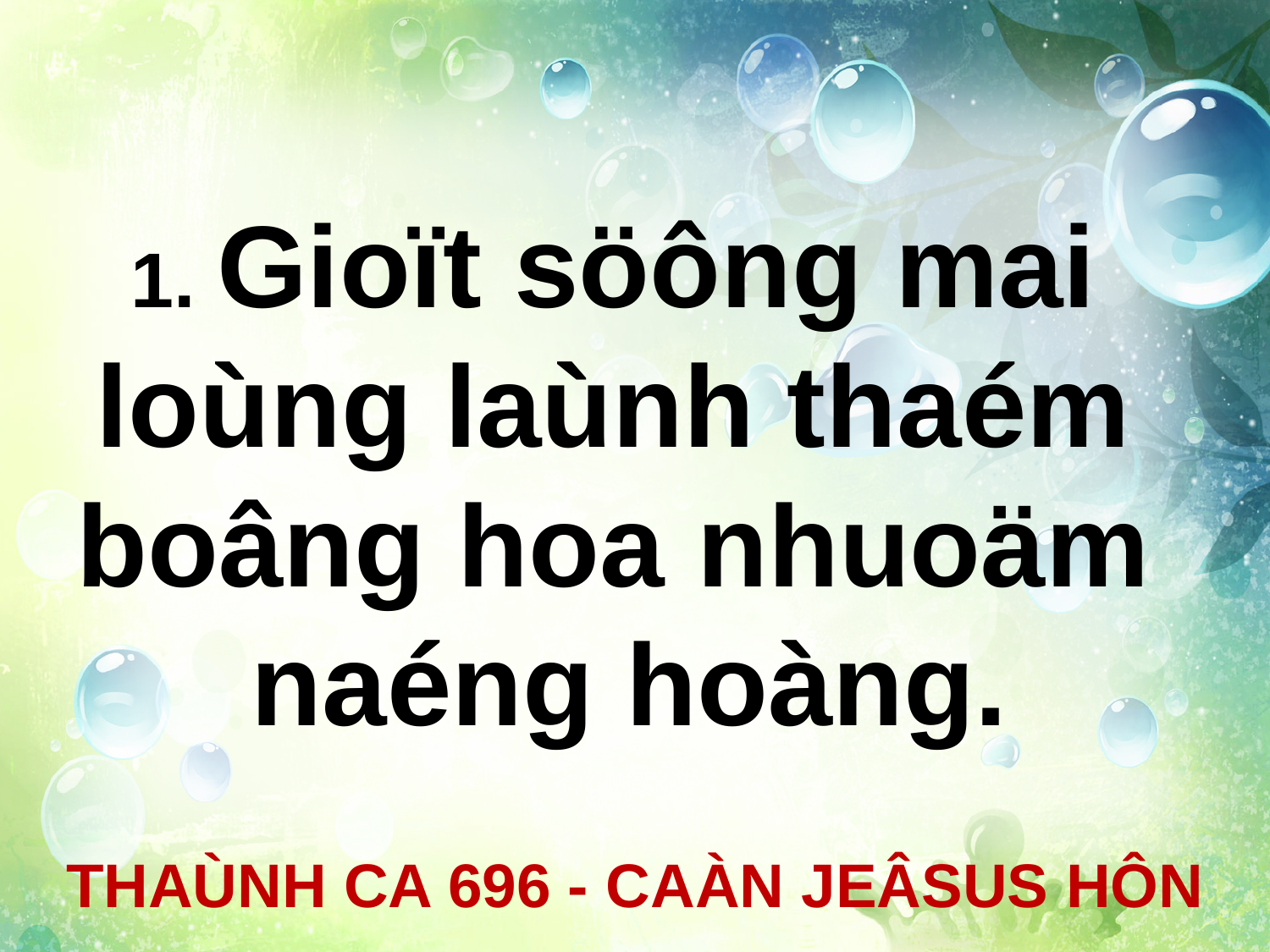

1. Gioït söông mai
loùng laùnh thaém
boâng hoa nhuoäm
naéng hoàng.
THAÙNH CA 696 - CAÀN JEÂSUS HÔN